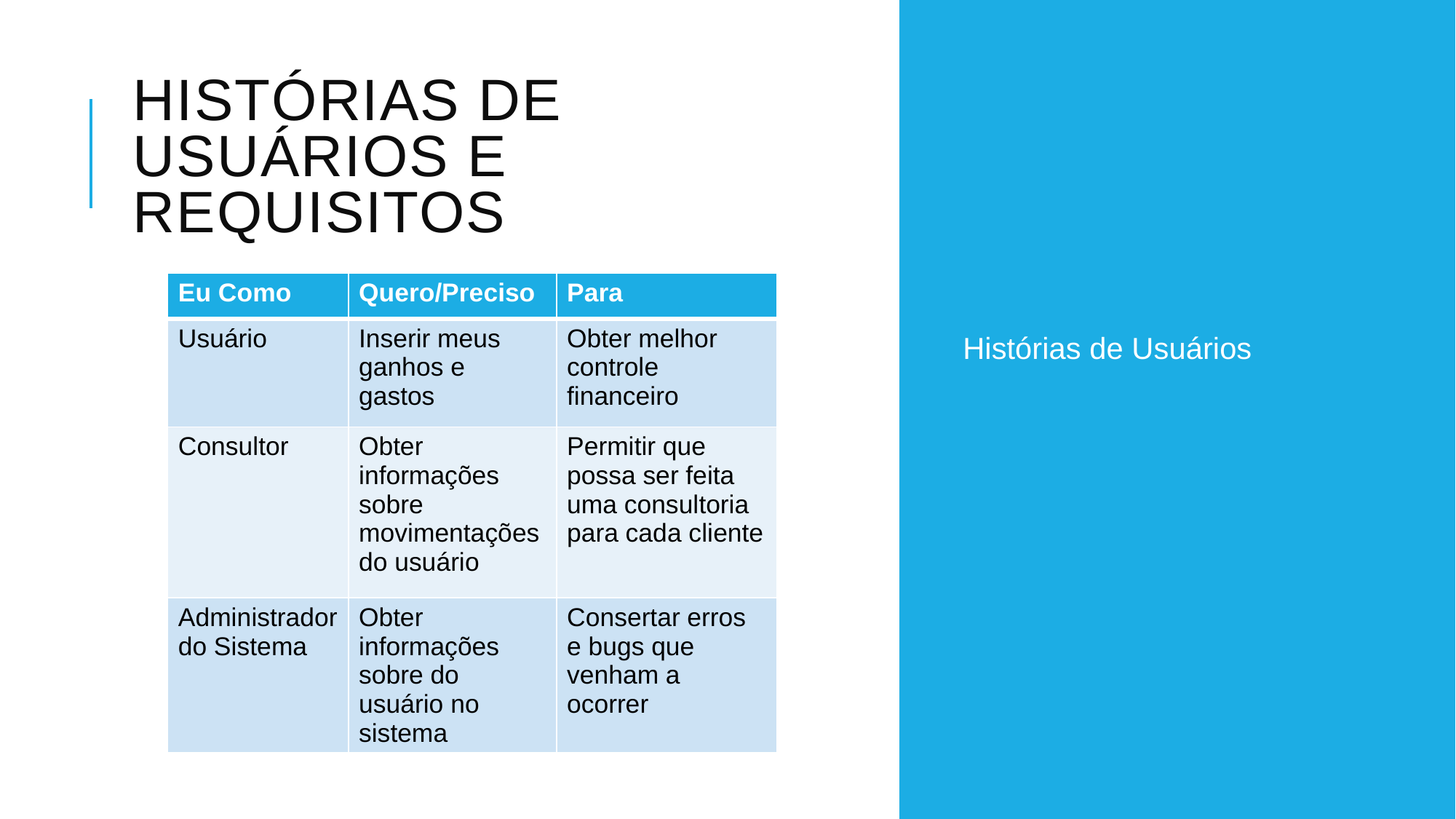

# Histórias de Usuários e Requisitos
Histórias de Usuários

| Eu Como | Quero/Preciso | Para |
| --- | --- | --- |
| Usuário | Inserir meus ganhos e gastos | Obter melhor controle financeiro |
| Consultor | Obter informações sobre movimentações do usuário | Permitir que possa ser feita uma consultoria para cada cliente |
| Administrador do Sistema | Obter informações sobre do usuário no sistema | Consertar erros e bugs que venham a ocorrer |